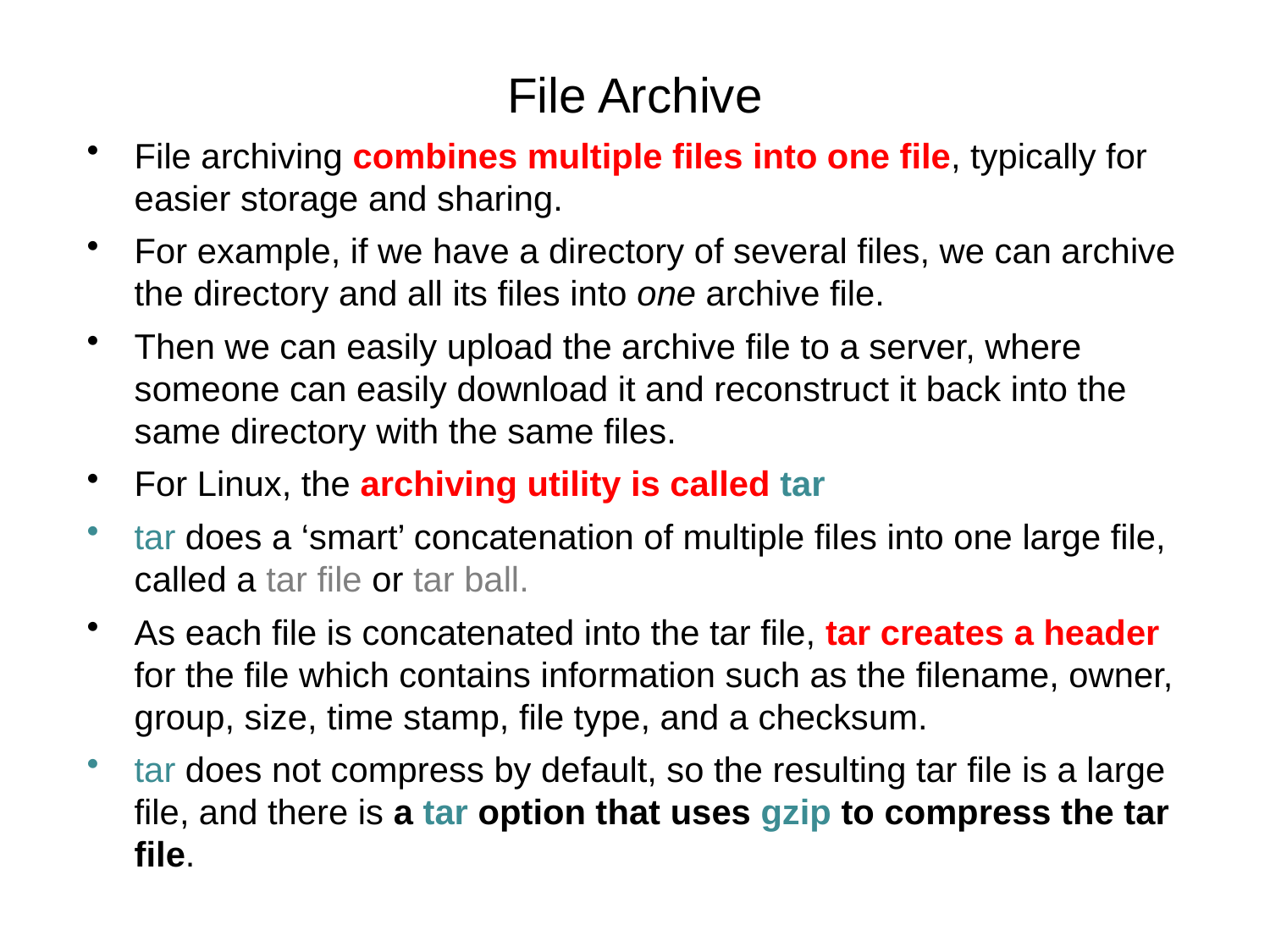

# File Archive
File archiving combines multiple files into one file, typically for easier storage and sharing.
For example, if we have a directory of several files, we can archive the directory and all its files into one archive file.
Then we can easily upload the archive file to a server, where someone can easily download it and reconstruct it back into the same directory with the same files.
For Linux, the archiving utility is called tar
tar does a ‘smart’ concatenation of multiple files into one large file, called a tar file or tar ball.
As each file is concatenated into the tar file, tar creates a header for the file which contains information such as the filename, owner, group, size, time stamp, file type, and a checksum.
tar does not compress by default, so the resulting tar file is a large file, and there is a tar option that uses gzip to compress the tar file.